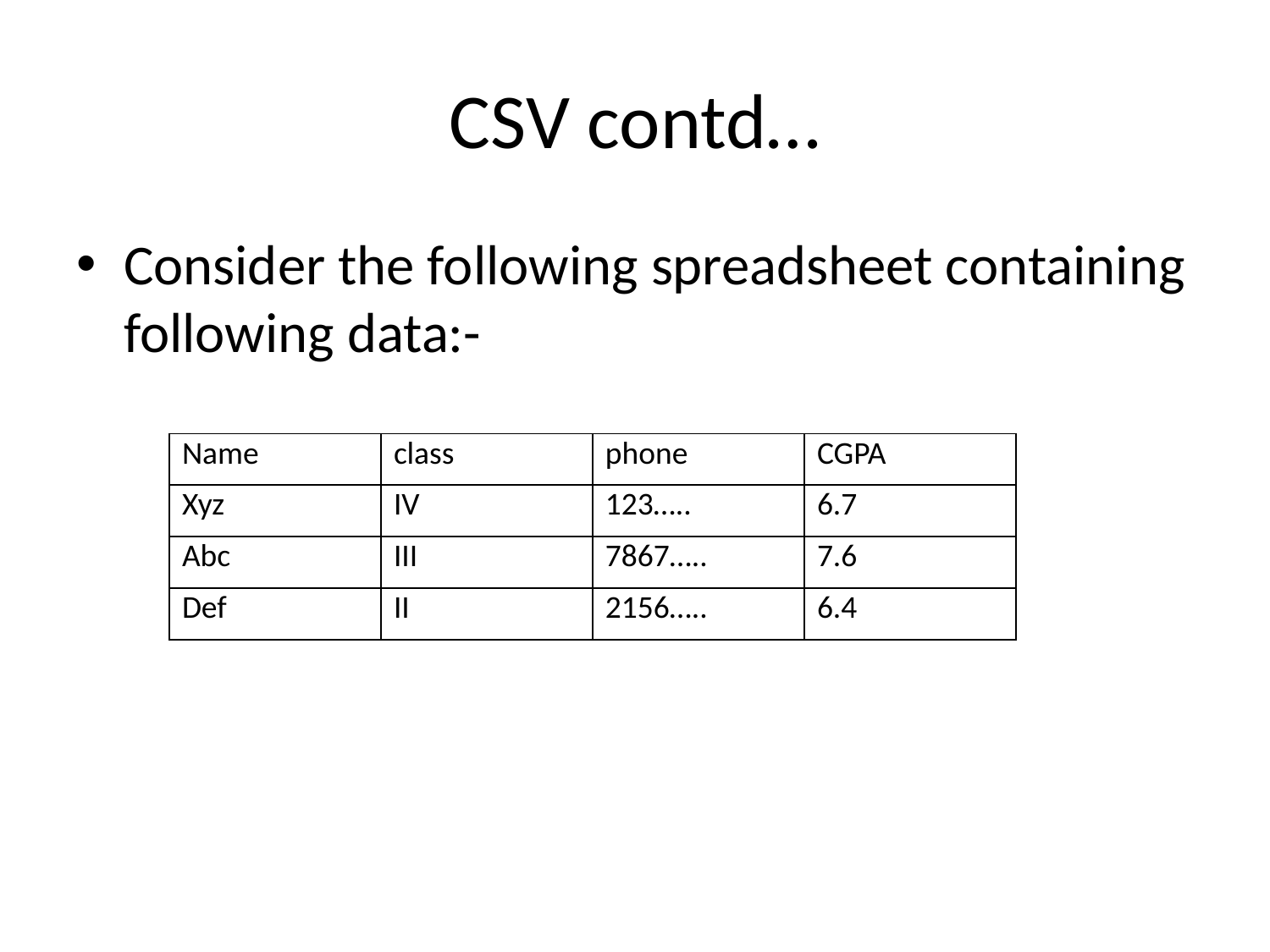

# CSV contd…
Consider the following spreadsheet containing following data:-

| Name | class | phone | CGPA |
| --- | --- | --- | --- |
| Xyz | IV | 123….. | 6.7 |
| Abc | III | 7867….. | 7.6 |
| Def | II | 2156….. | 6.4 |